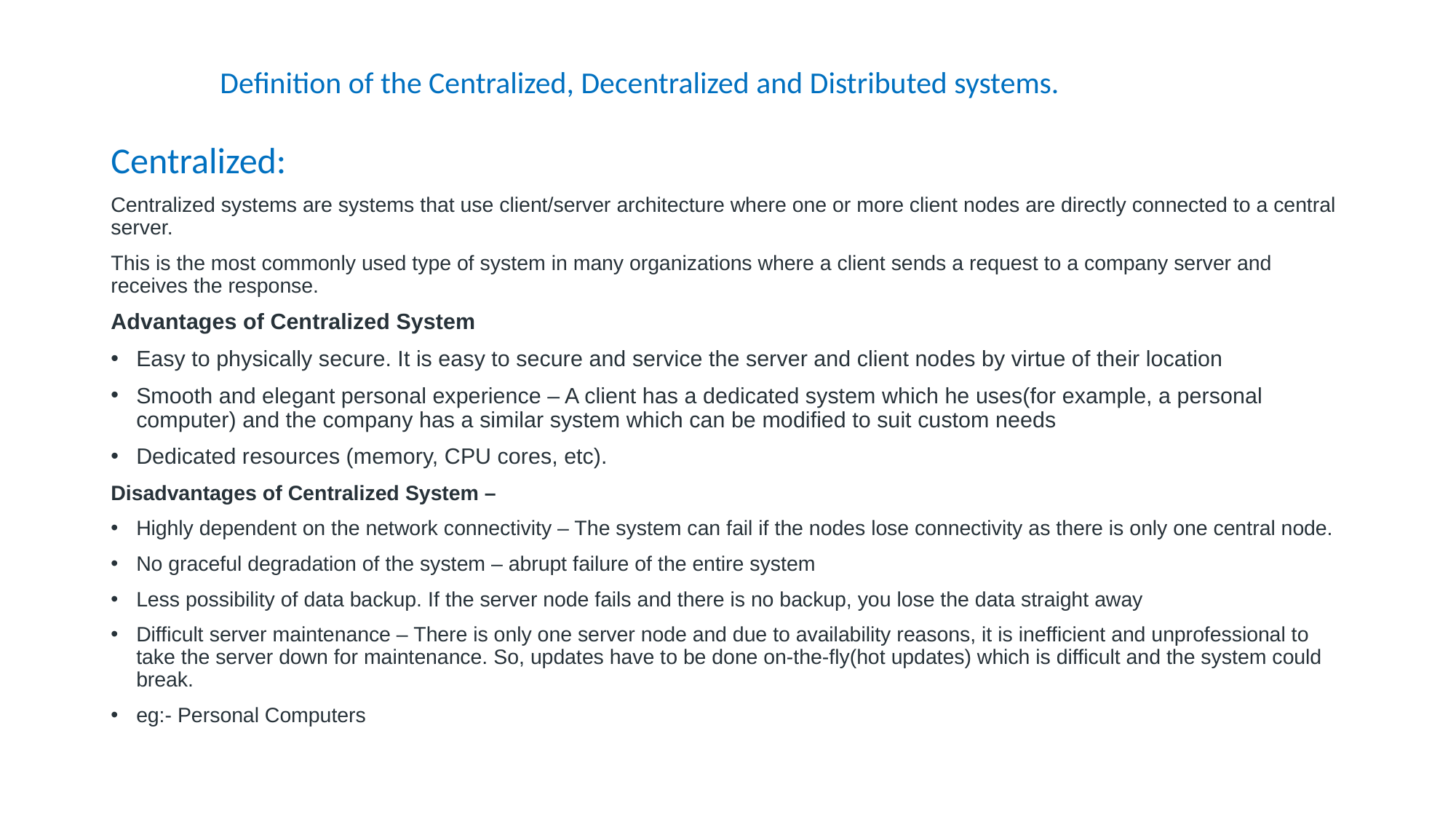

# Definition of the Centralized, Decentralized and Distributed systems.
Centralized:
Centralized systems are systems that use client/server architecture where one or more client nodes are directly connected to a central server.
This is the most commonly used type of system in many organizations where a client sends a request to a company server and receives the response.
Advantages of Centralized System
Easy to physically secure. It is easy to secure and service the server and client nodes by virtue of their location
Smooth and elegant personal experience – A client has a dedicated system which he uses(for example, a personal computer) and the company has a similar system which can be modified to suit custom needs
Dedicated resources (memory, CPU cores, etc).
Disadvantages of Centralized System –
Highly dependent on the network connectivity – The system can fail if the nodes lose connectivity as there is only one central node.
No graceful degradation of the system – abrupt failure of the entire system
Less possibility of data backup. If the server node fails and there is no backup, you lose the data straight away
Difficult server maintenance – There is only one server node and due to availability reasons, it is inefficient and unprofessional to take the server down for maintenance. So, updates have to be done on-the-fly(hot updates) which is difficult and the system could break.
eg:- Personal Computers